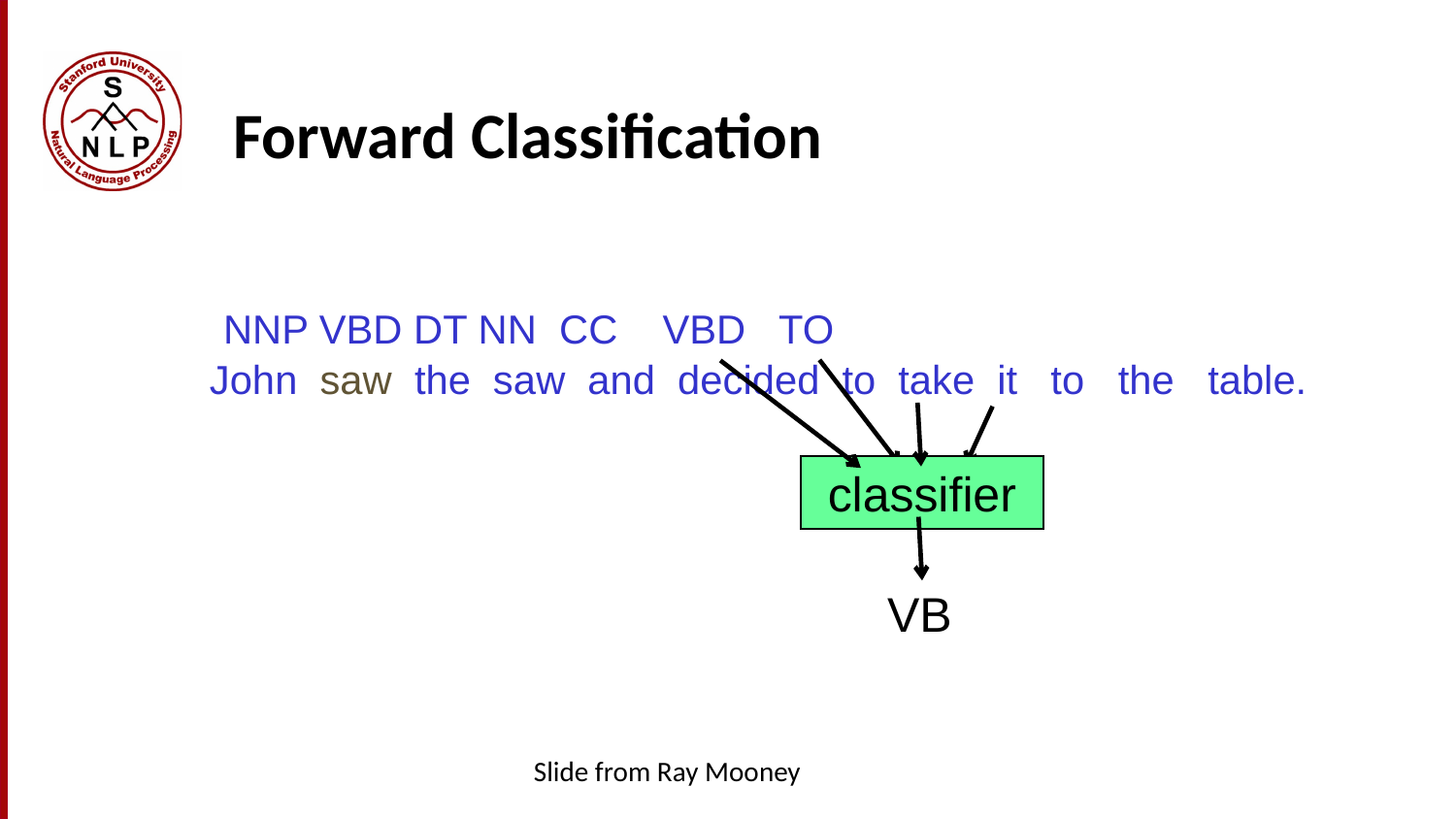

# Forward Classification
 NNP VBD DT NN  CC    VBD   TO
John  saw  the  saw  and  decided  to  take  it   to   the   table.

classifier

VB
Slide from Ray Mooney